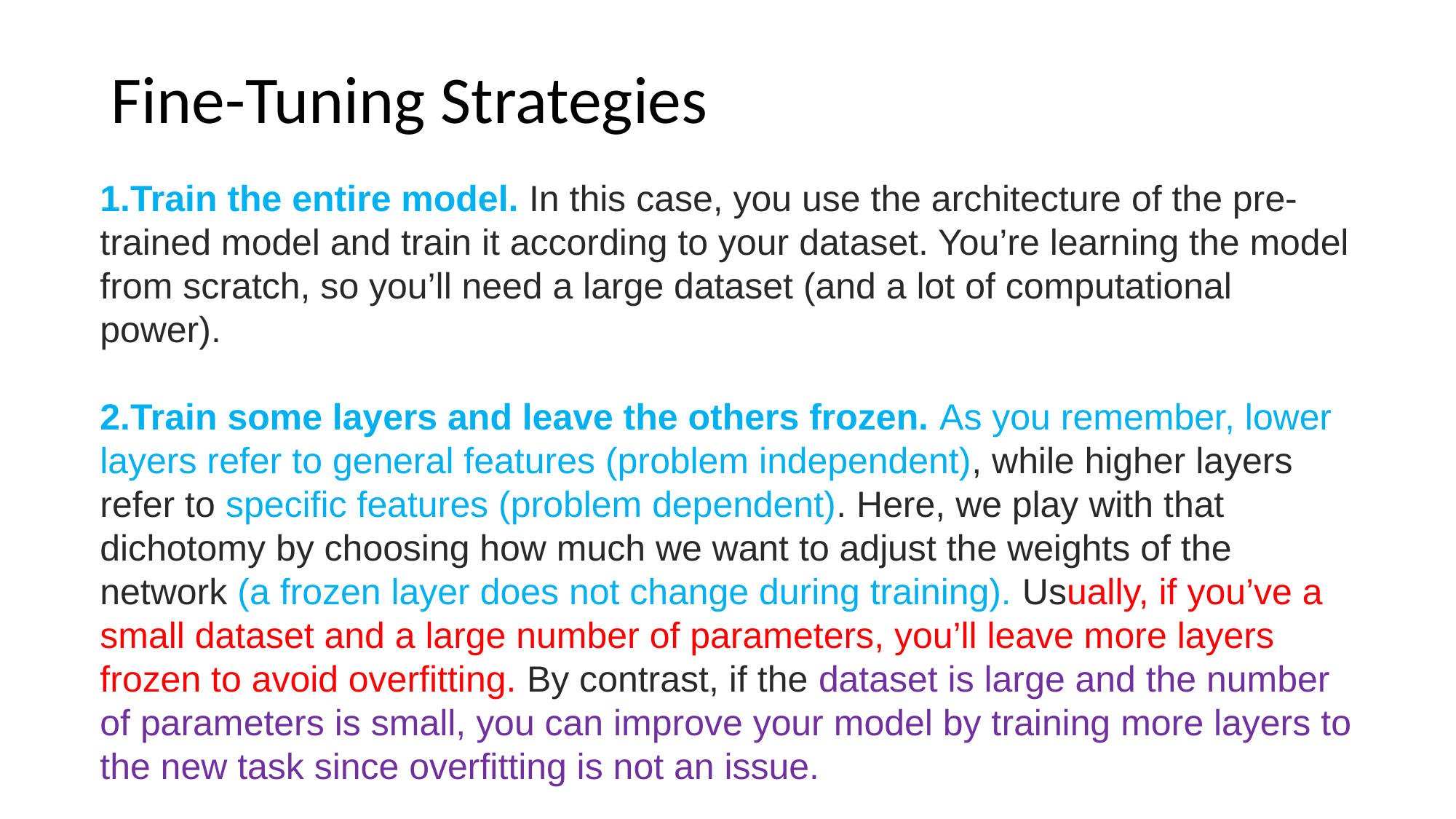

# Fine-Tuning Strategies
Train the entire model. In this case, you use the architecture of the pre-trained model and train it according to your dataset. You’re learning the model from scratch, so you’ll need a large dataset (and a lot of computational power).

Train some layers and leave the others frozen. As you remember, lower layers refer to general features (problem independent), while higher layers refer to specific features (problem dependent). Here, we play with that dichotomy by choosing how much we want to adjust the weights of the network (a frozen layer does not change during training). Usually, if you’ve a small dataset and a large number of parameters, you’ll leave more layers frozen to avoid overfitting. By contrast, if the dataset is large and the number of parameters is small, you can improve your model by training more layers to the new task since overfitting is not an issue.